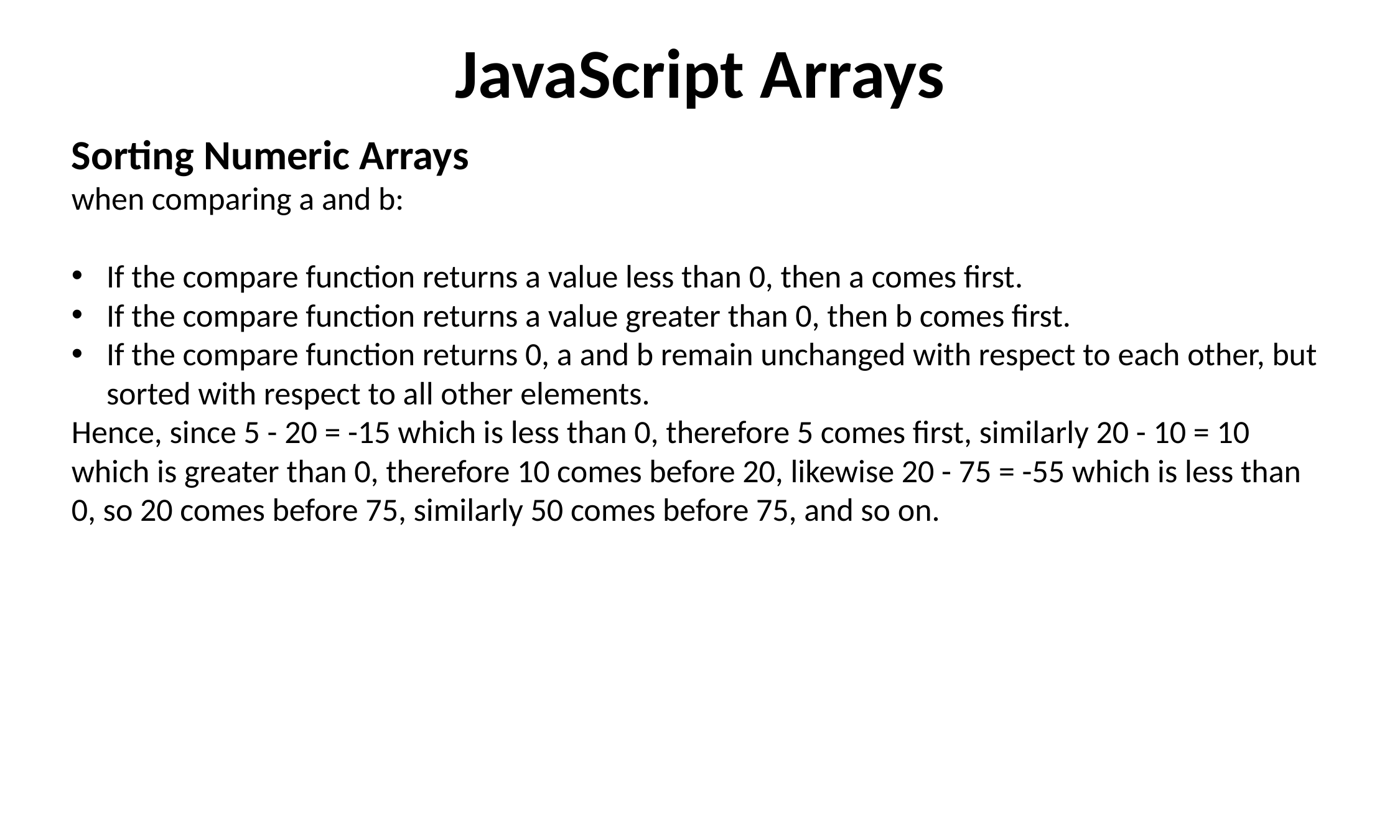

JavaScript Arrays
Sorting Numeric Arrays
when comparing a and b:

If the compare function returns a value less than 0, then a comes first.
If the compare function returns a value greater than 0, then b comes first.
If the compare function returns 0, a and b remain unchanged with respect to each other, but sorted with respect to all other elements.
Hence, since 5 - 20 = -15 which is less than 0, therefore 5 comes first, similarly 20 - 10 = 10 which is greater than 0, therefore 10 comes before 20, likewise 20 - 75 = -55 which is less than 0, so 20 comes before 75, similarly 50 comes before 75, and so on.